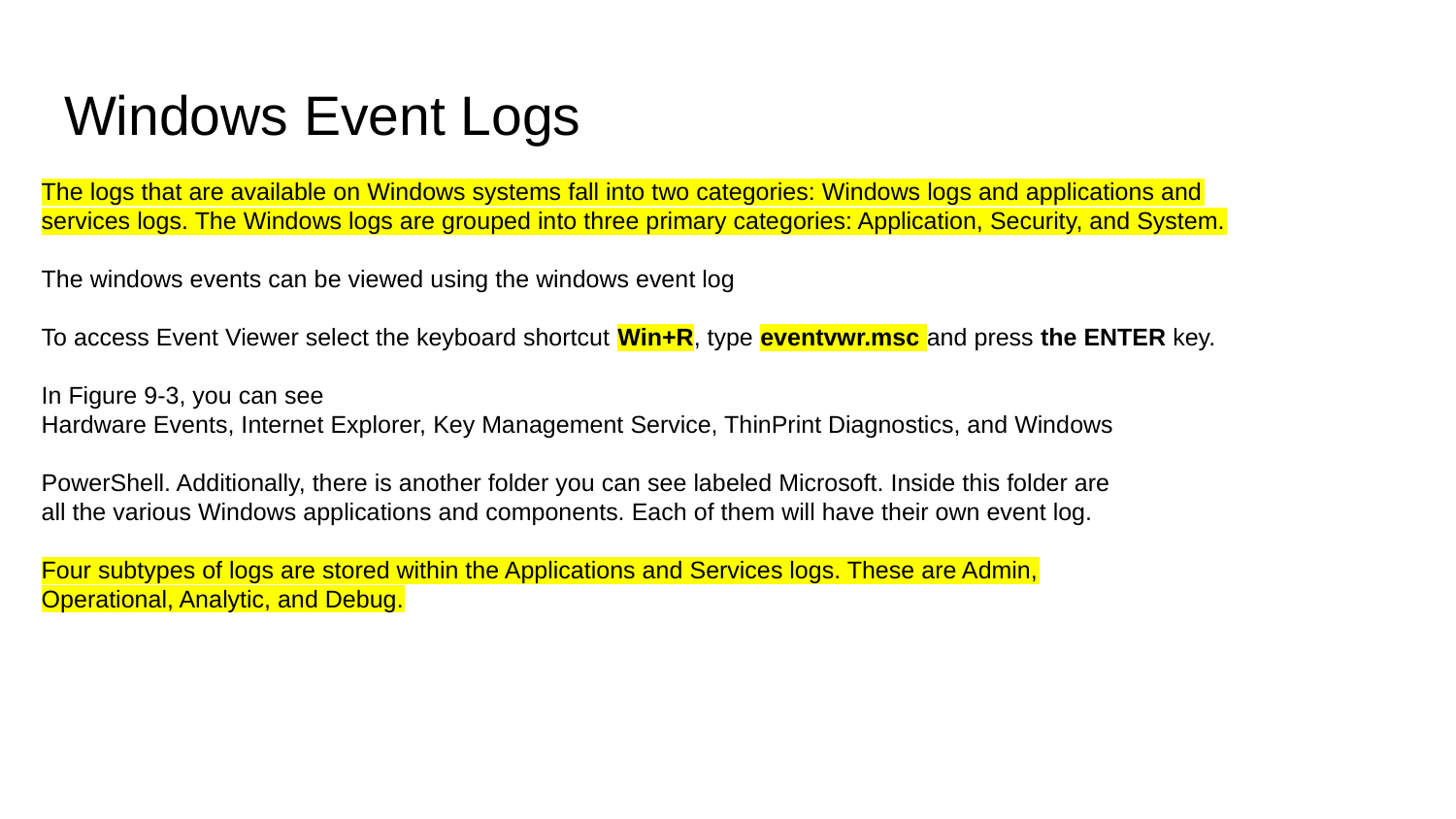

# Windows Event Logs
The logs that are available on Windows systems fall into two categories: Windows logs and applications and
services logs. The Windows logs are grouped into three primary categories: Application, Security, and System.

The windows events can be viewed using the windows event log

To access Event Viewer select the keyboard shortcut Win+R, type eventvwr.msc and press the ENTER key.

In Figure 9-3, you can see
Hardware Events, Internet Explorer, Key Management Service, ThinPrint Diagnostics, and Windows

PowerShell. Additionally, there is another folder you can see labeled Microsoft. Inside this folder are
all the various Windows applications and components. Each of them will have their own event log.

Four subtypes of logs are stored within the Applications and Services logs. These are Admin,
Operational, Analytic, and Debug.